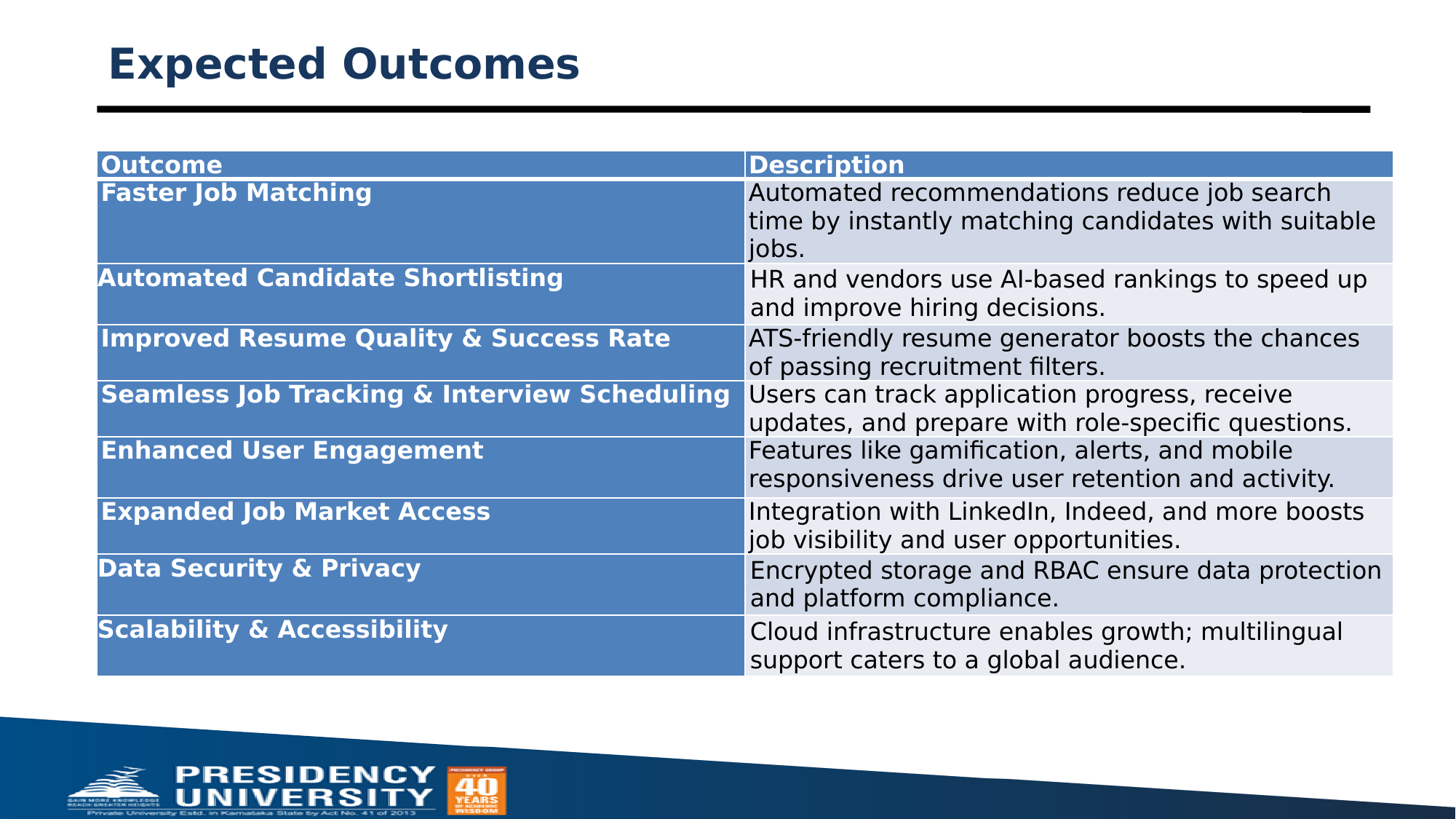

# Expected Outcomes
| Outcome | Description |
| --- | --- |
| Faster Job Matching | Automated recommendations reduce job search time by instantly matching candidates with suitable jobs. |
| Automated Candidate Shortlisting | HR and vendors use AI-based rankings to speed up and improve hiring decisions. |
| Improved Resume Quality & Success Rate | ATS-friendly resume generator boosts the chances of passing recruitment filters. |
| Seamless Job Tracking & Interview Scheduling | Users can track application progress, receive updates, and prepare with role-specific questions. |
| Enhanced User Engagement | Features like gamification, alerts, and mobile responsiveness drive user retention and activity. |
| Expanded Job Market Access | Integration with LinkedIn, Indeed, and more boosts job visibility and user opportunities. |
| Data Security & Privacy | Encrypted storage and RBAC ensure data protection and platform compliance. |
| Scalability & Accessibility | Cloud infrastructure enables growth; multilingual support caters to a global audience. |